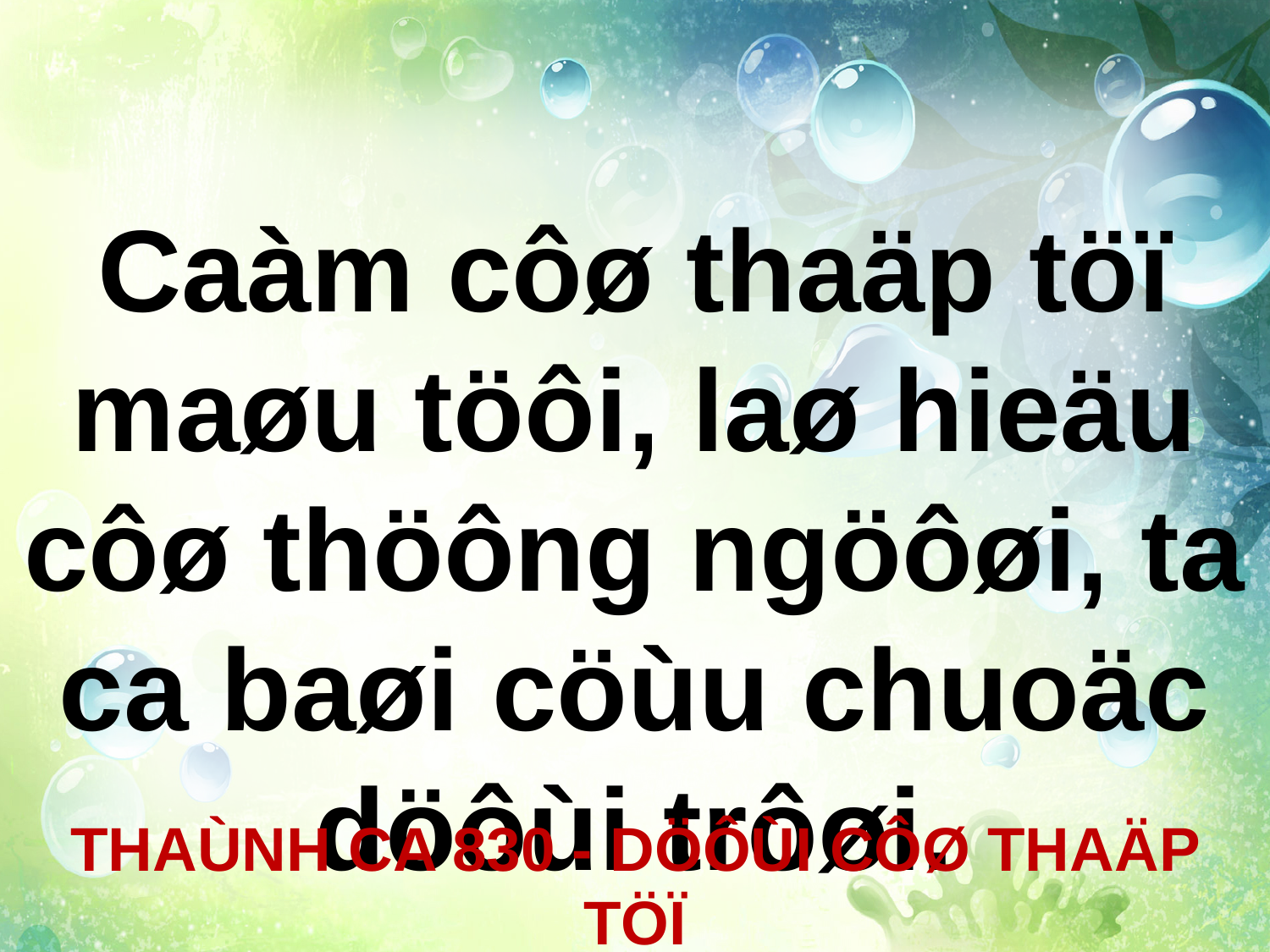

Caàm côø thaäp töï maøu töôi, laø hieäu côø thöông ngöôøi, ta ca baøi cöùu chuoäc döôùi trôøi.
THAÙNH CA 830 - DÖÔÙI CÔØ THAÄP TÖÏ